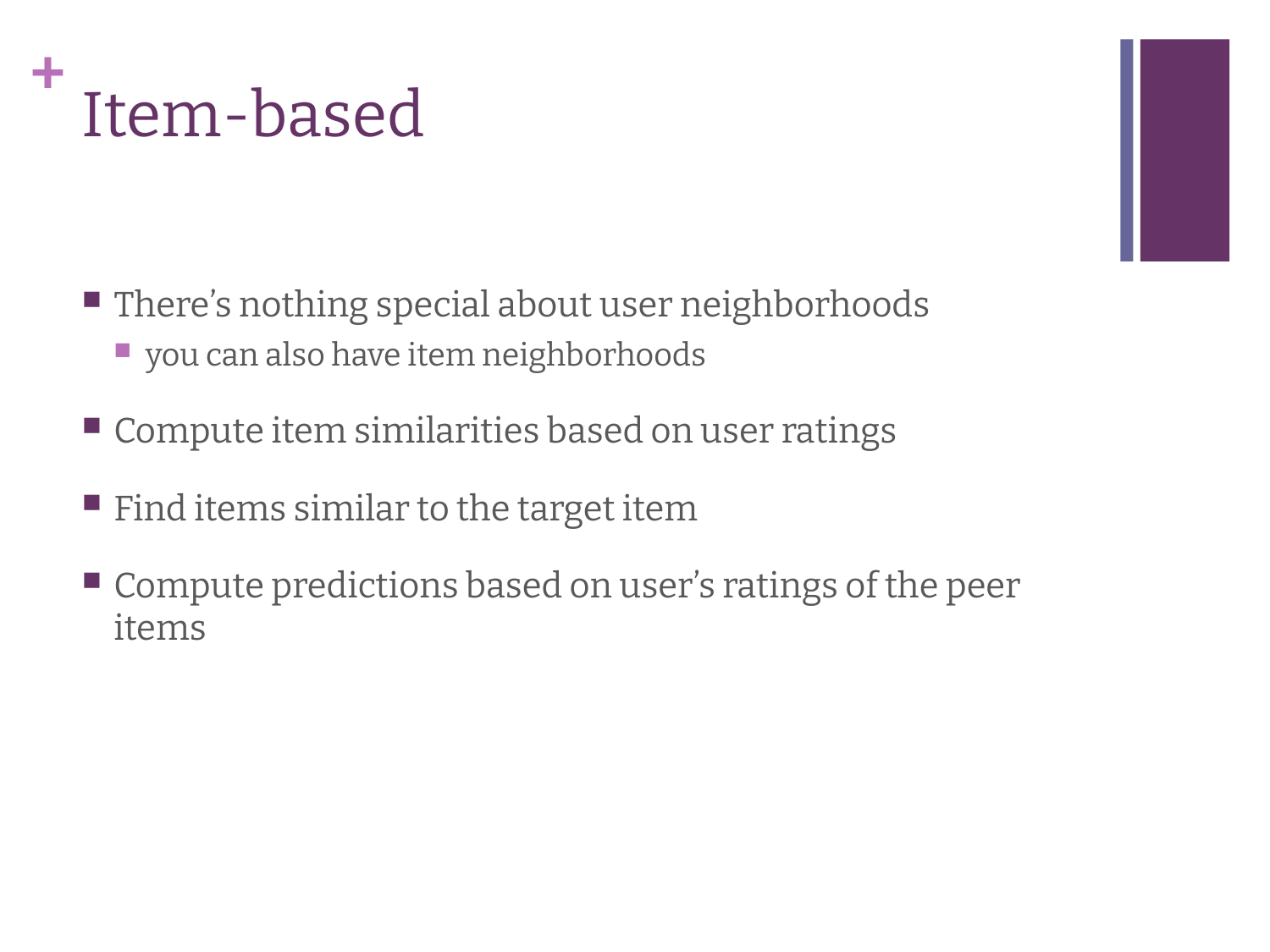

# Item-based
There’s nothing special about user neighborhoods
you can also have item neighborhoods
Compute item similarities based on user ratings
Find items similar to the target item
Compute predictions based on user’s ratings of the peer items